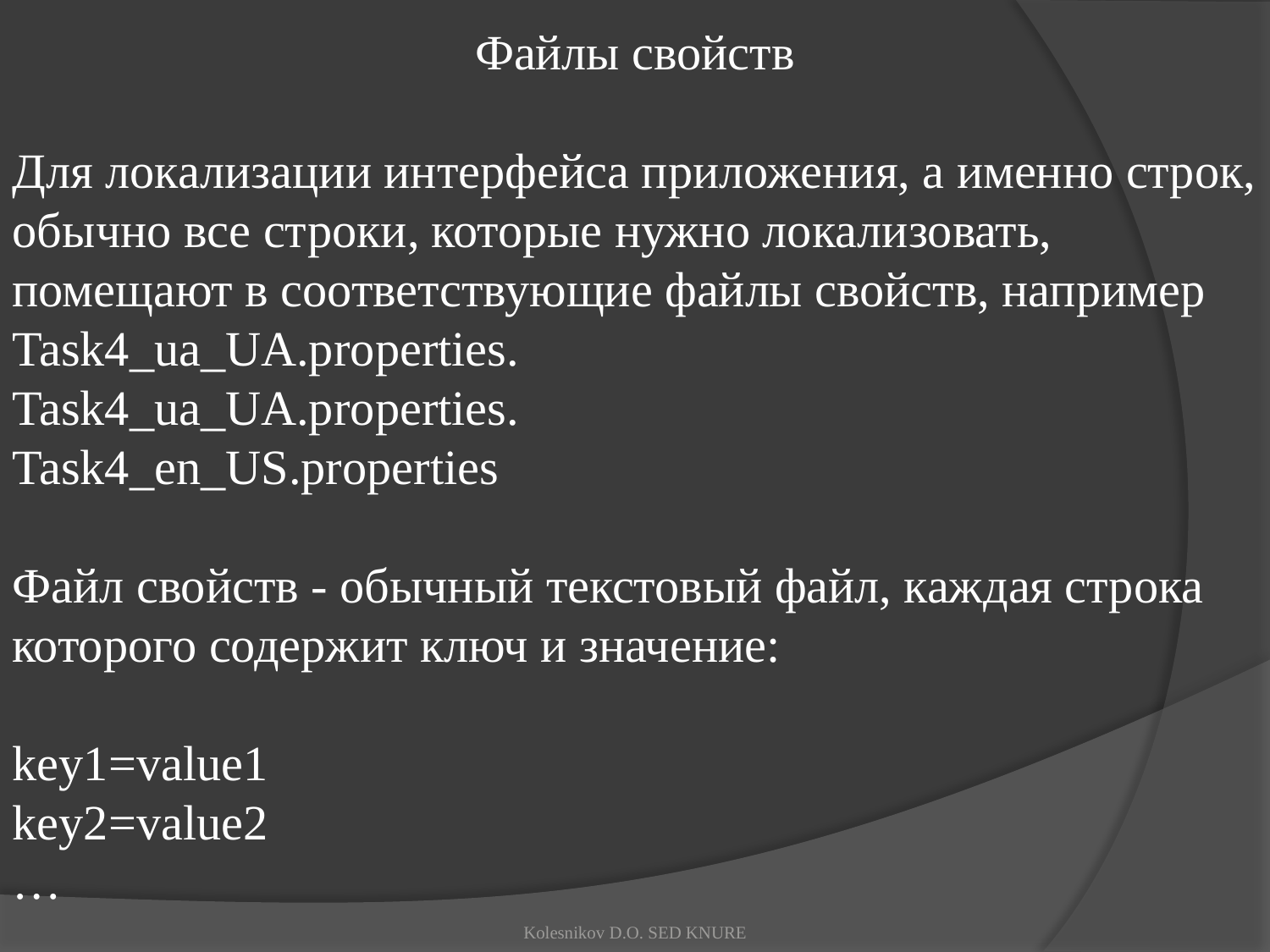

Файлы свойств

Для локализации интерфейса приложения, а именно строк, обычно все строки, которые нужно локализовать, помещают в соответствующие файлы свойств, например
Task4_ua_UA.properties.
Task4_ua_UA.properties.
Task4_en_US.properties

Файл свойств - обычный текстовый файл, каждая строка которого содержит ключ и значение:

key1=value1
key2=value2
…
Kolesnikov D.O. SED KNURE